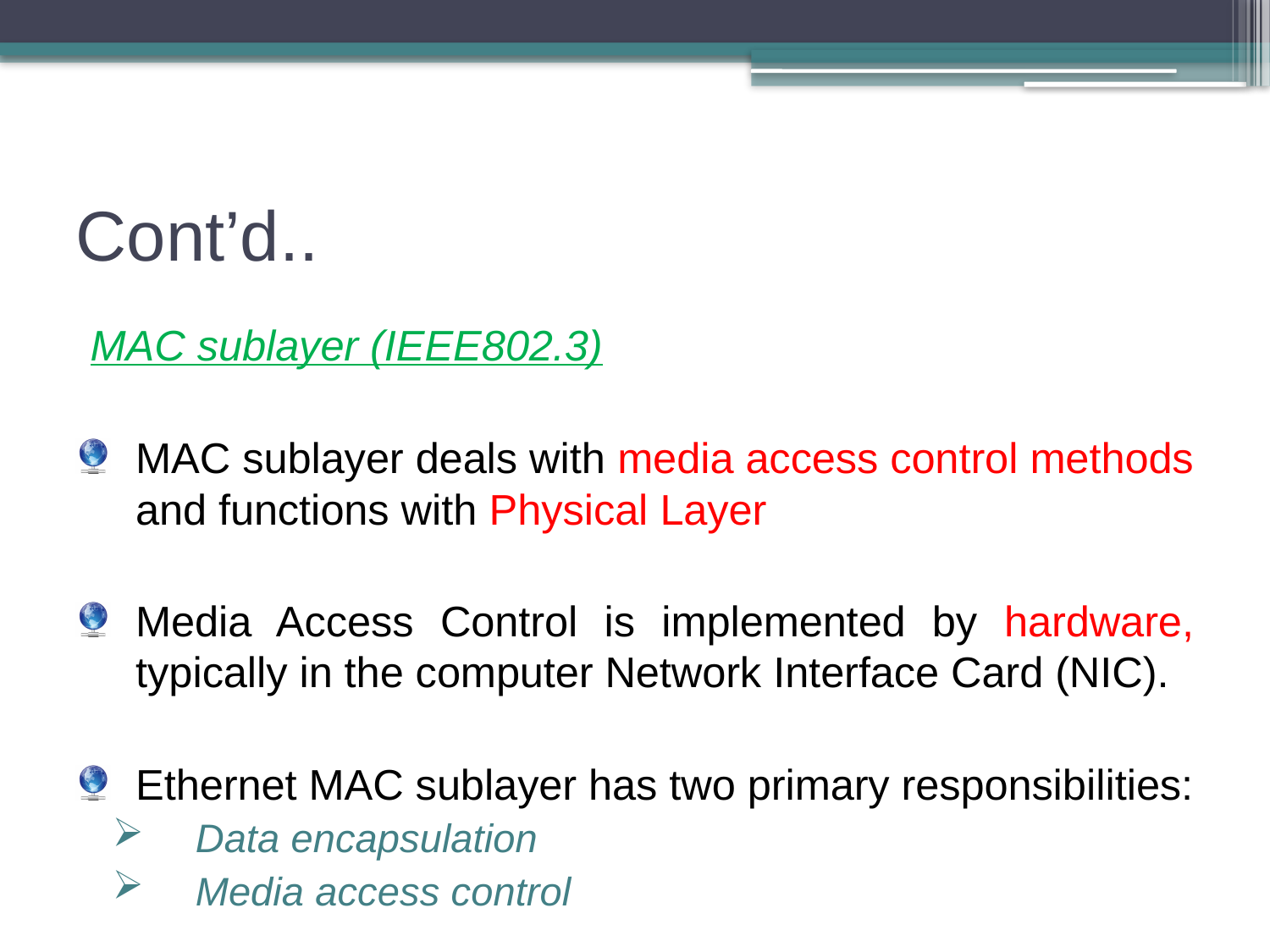

# Cont’d..
MAC sublayer (IEEE802.3)

MAC sublayer deals with media access control methods and functions with Physical Layer

Media Access Control is implemented by hardware, typically in the computer Network Interface Card (NIC).

Ethernet MAC sublayer has two primary responsibilities:
Data encapsulation
Media access control